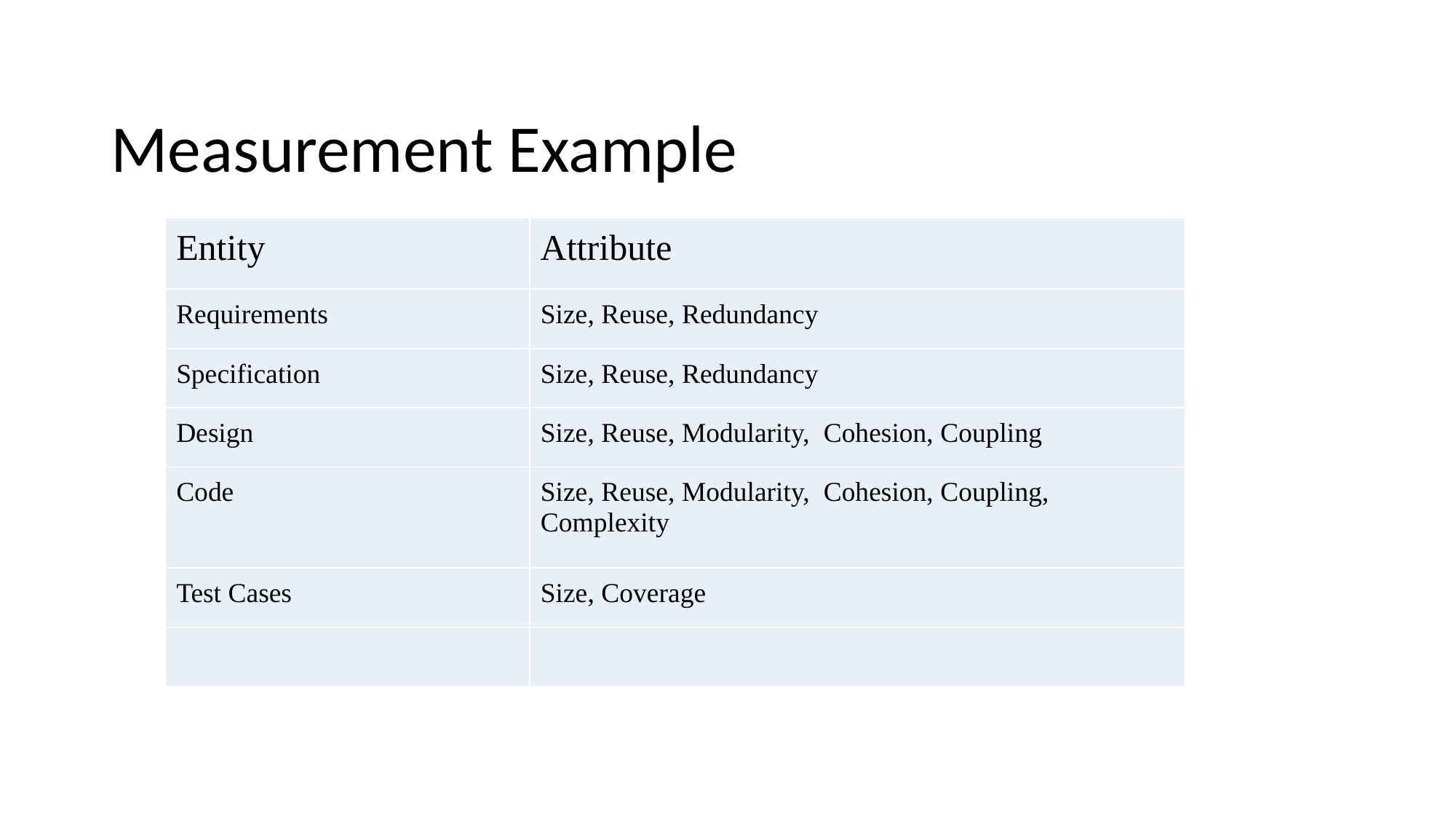

# Measurement Example
| Entity | Attribute |
| --- | --- |
| Requirements | Size, Reuse, Redundancy |
| Specification | Size, Reuse, Redundancy |
| Design | Size, Reuse, Modularity, Cohesion, Coupling |
| Code | Size, Reuse, Modularity, Cohesion, Coupling, Complexity |
| Test Cases | Size, Coverage |
|  |  |